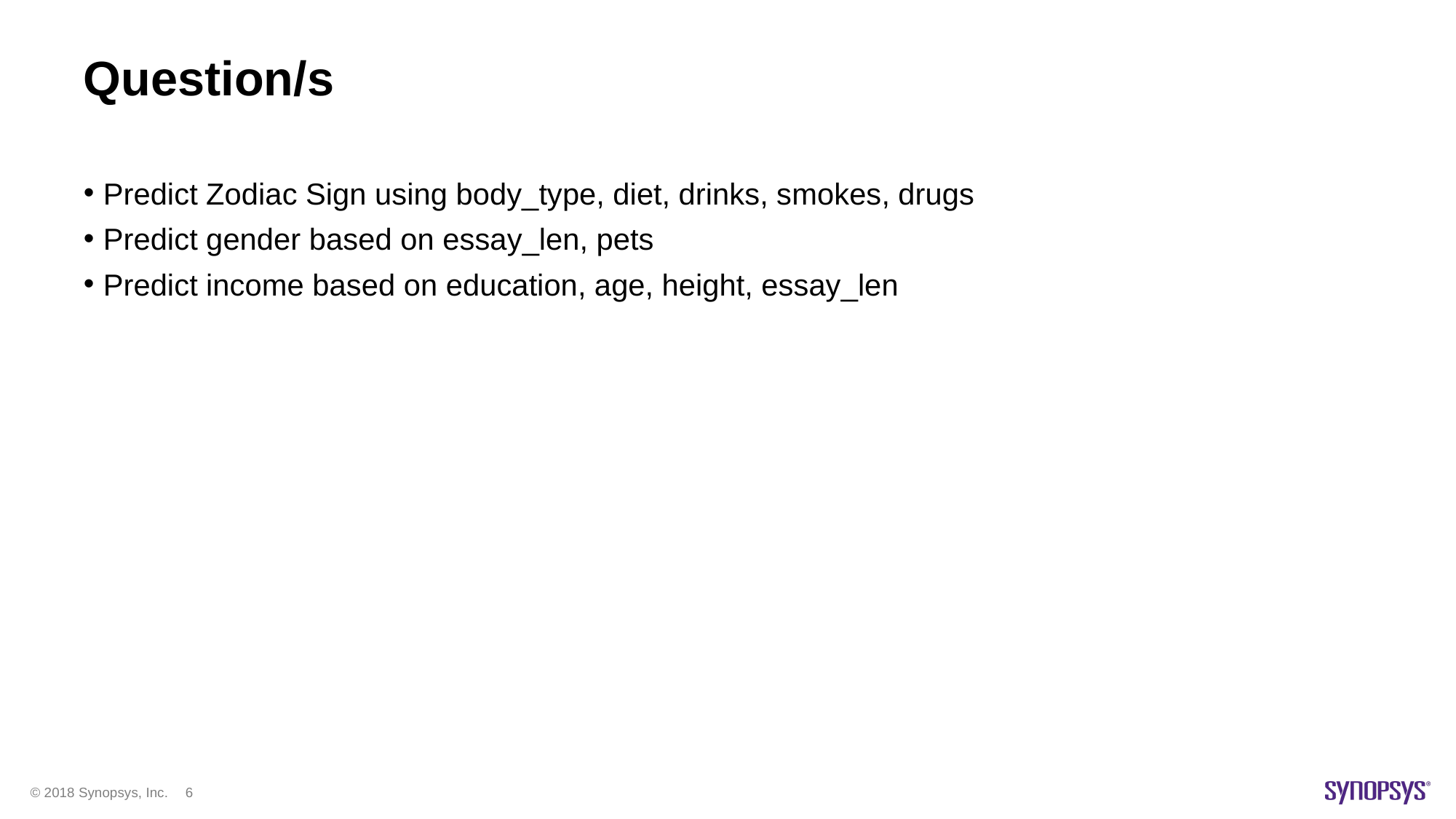

# Question/s
Predict Zodiac Sign using body_type, diet, drinks, smokes, drugs
Predict gender based on essay_len, pets
Predict income based on education, age, height, essay_len